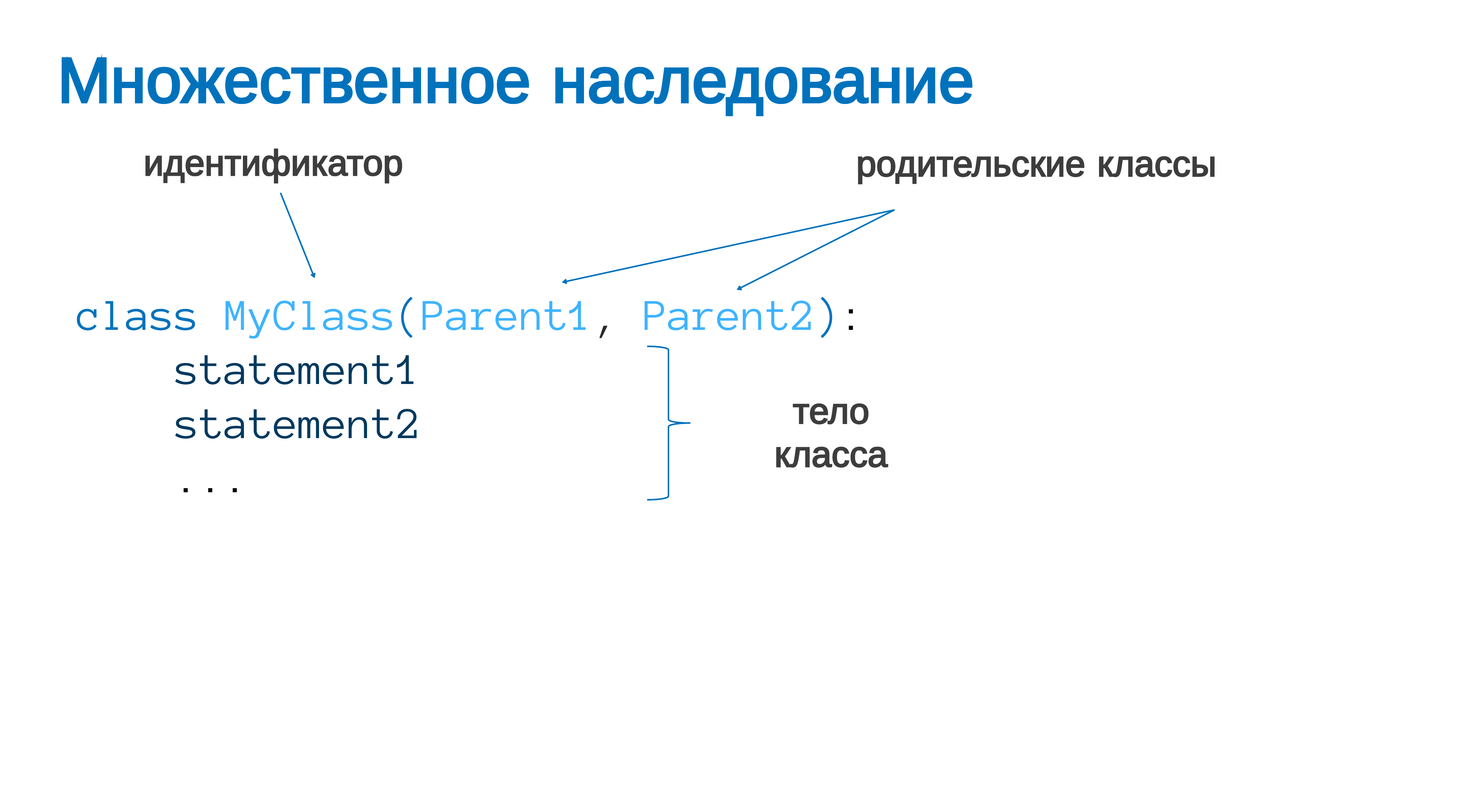

# Множественное наследование
идентификатор
родительские классы
class MyClass(Parent1, Parent2):
    statement1
    statement2
    ...

тело
класса
15